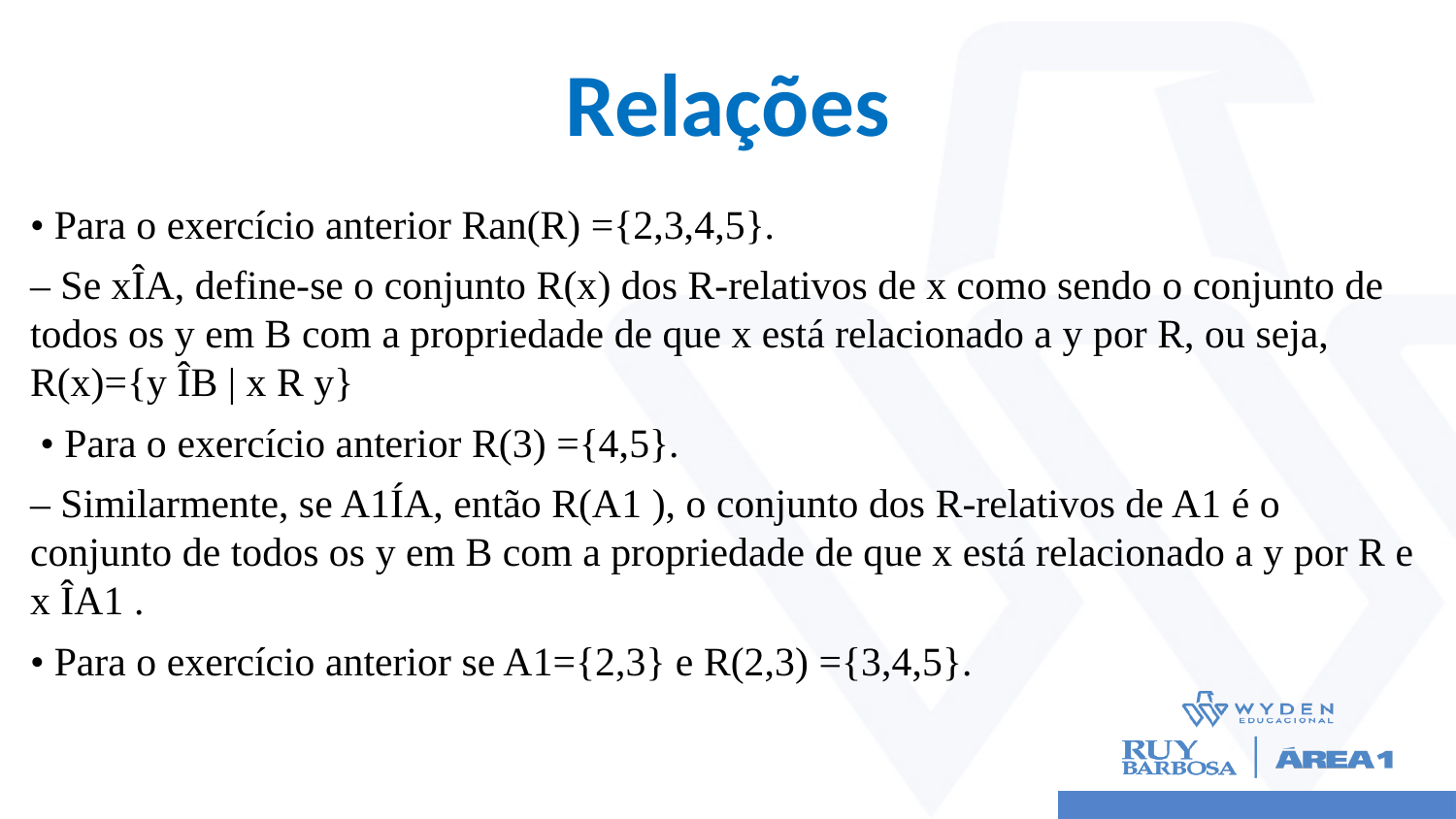

# Relações
• Para o exercício anterior Ran(R) ={2,3,4,5}.
– Se xÎA, define-se o conjunto R(x) dos R-relativos de x como sendo o conjunto de todos os y em B com a propriedade de que x está relacionado a y por R, ou seja, R(x)={y ÎB | x R y}
 • Para o exercício anterior R(3) ={4,5}.
– Similarmente, se A1ÍA, então R(A1 ), o conjunto dos R-relativos de A1 é o conjunto de todos os y em B com a propriedade de que x está relacionado a y por R e x ÎA1 .
• Para o exercício anterior se A1={2,3} e R(2,3) ={3,4,5}.